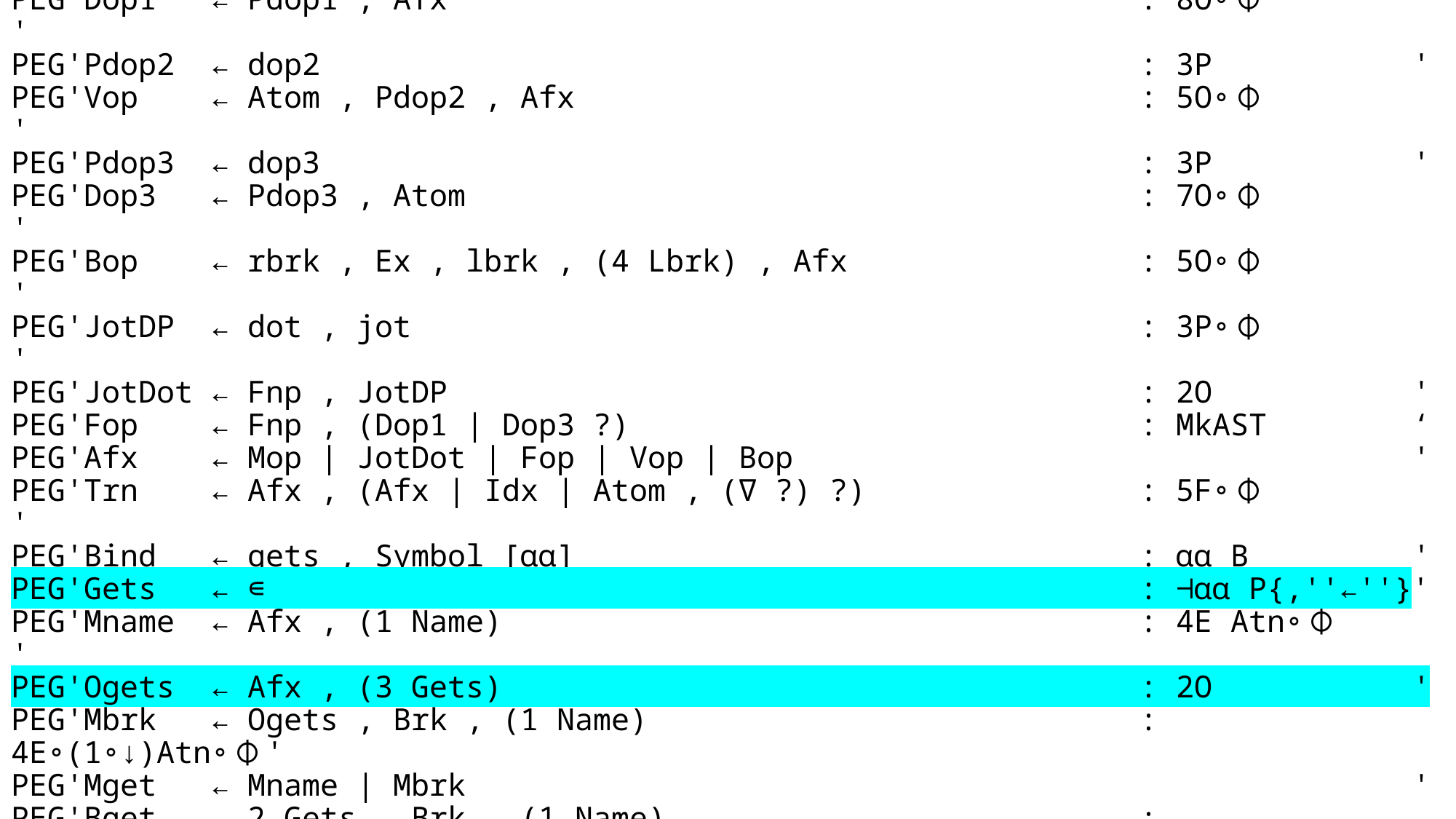

PEG'Mop    ← Pmop , Afx                                       : 2O∘⌽         '
PEG'Pdop1  ← dop1                                             : 3P           '
PEG'Dop1   ← Pdop1 , Afx                                      : 8O∘⌽         '
PEG'Pdop2  ← dop2                                             : 3P           '
PEG'Vop    ← Atom , Pdop2 , Afx                               : 5O∘⌽         '
PEG'Pdop3  ← dop3                                             : 3P           '
PEG'Dop3   ← Pdop3 , Atom                                     : 7O∘⌽         '
PEG'Bop    ← rbrk , Ex , lbrk , (4 Lbrk) , Afx                : 5O∘⌽         '
PEG'JotDP  ← dot , jot                                        : 3P∘⌽         '
PEG'JotDot ← Fnp , JotDP                                      : 2O           '
PEG'Fop    ← Fnp , (Dop1 | Dop3 ?)                            : MkAST        ‘
PEG'Afx    ← Mop | JotDot | Fop | Vop | Bop                                  '
PEG'Trn    ← Afx , (Afx | Idx | Atom , (∇ ?) ?)               : 5F∘⌽         '
PEG'Bind   ← gets , Symbol [⍺⍺]                               : ⍺⍺ B         '
PEG'Gets   ← ∊                                                : ⊣⍺⍺ P{,''←''}'
PEG'Mname  ← Afx , (1 Name)                                   : 4E Atn∘⌽     '
PEG'Ogets  ← Afx , (3 Gets)                                   : 2O           '
PEG'Mbrk   ← Ogets , Brk , (1 Name)                           : 4E∘(1∘↓)Atn∘⌽'
PEG'Mget   ← Mname | Mbrk                                                    '
PEG'Bget   ← 2 Gets , Brk , (1 Name)                          : 4E∘(1∘↓)Atn∘⌽'
PEG'ExHd   ← Asgn | (1 Bind) | App , ∇ ?                                     '
PEG'Ex     ← IAx , ExHd                                       : MkAST        '